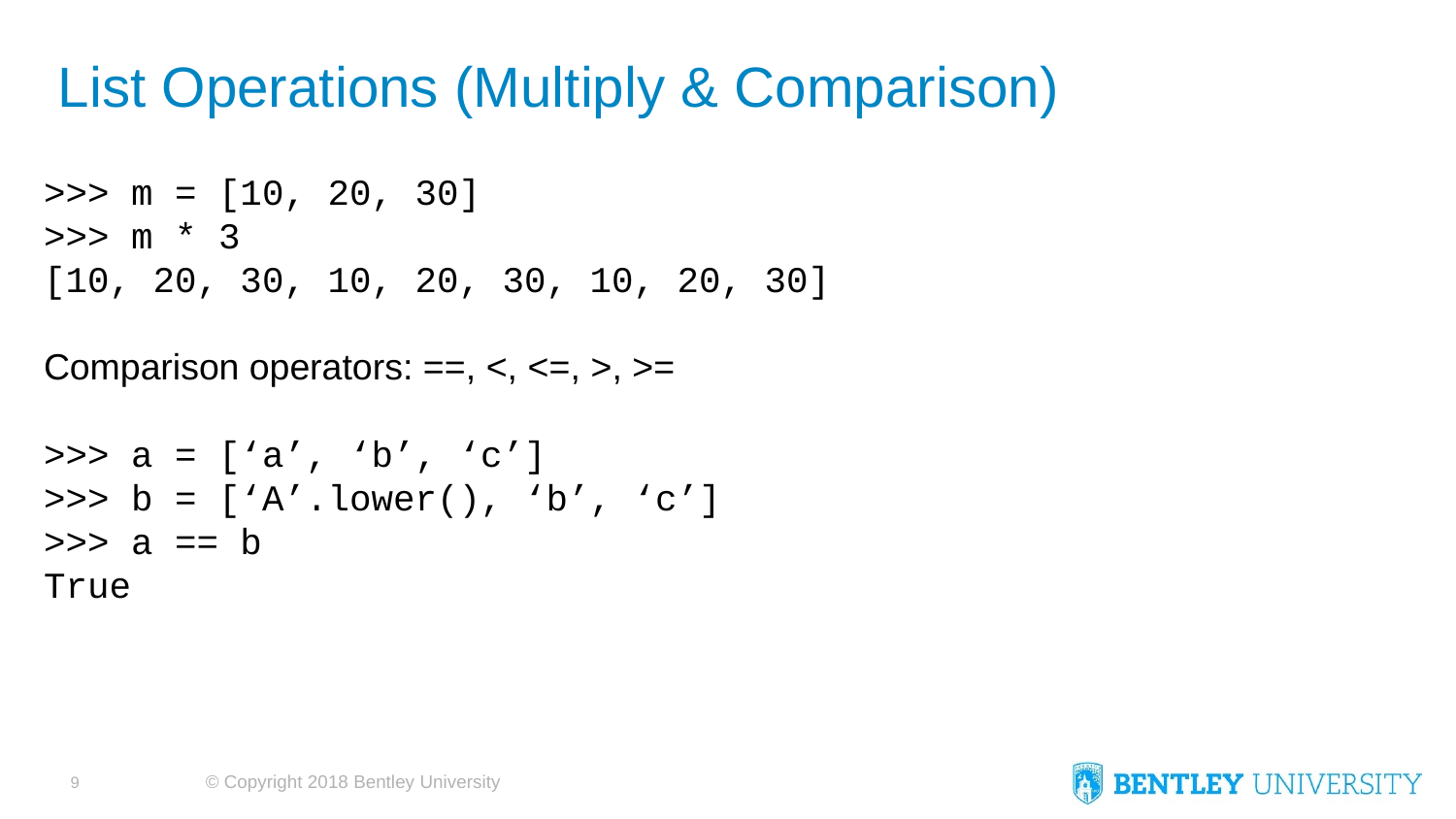

# List Operations (Multiply & Comparison)
>>> m = [10, 20, 30]
>>> m * 3
[10, 20, 30, 10, 20, 30, 10, 20, 30]

Comparison operators: ==, <, <=, >, >=

>>> a = [‘a’, ‘b’, ‘c’]
>>> b = [‘A’.lower(), ‘b’, ‘c’]
>>> a == b
True